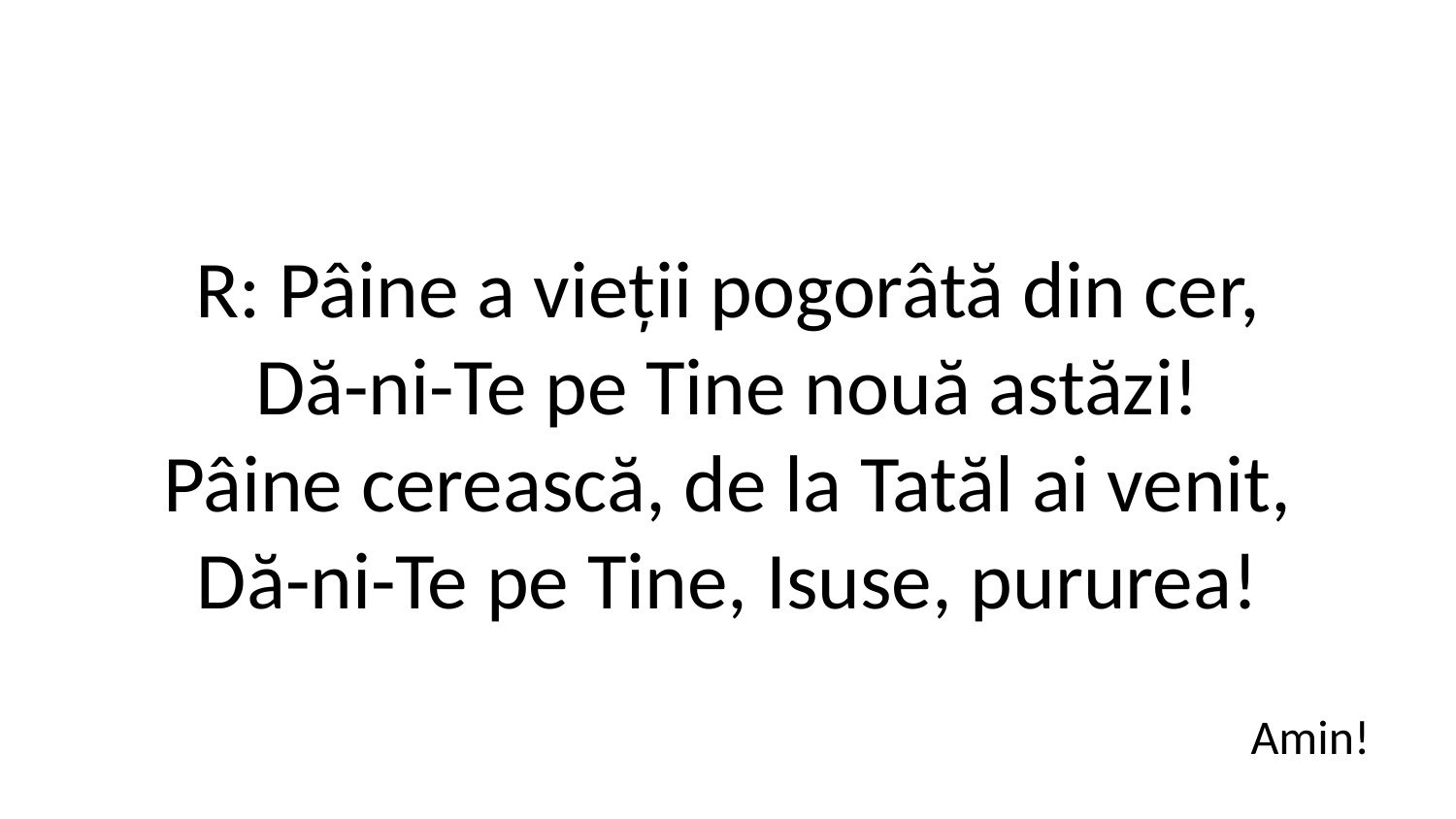

R: Pâine a vieții pogorâtă din cer,
Dă-ni-Te pe Tine nouă astăzi!
Pâine cerească, de la Tatăl ai venit,
Dă-ni-Te pe Tine, Isuse, pururea!

Amin!